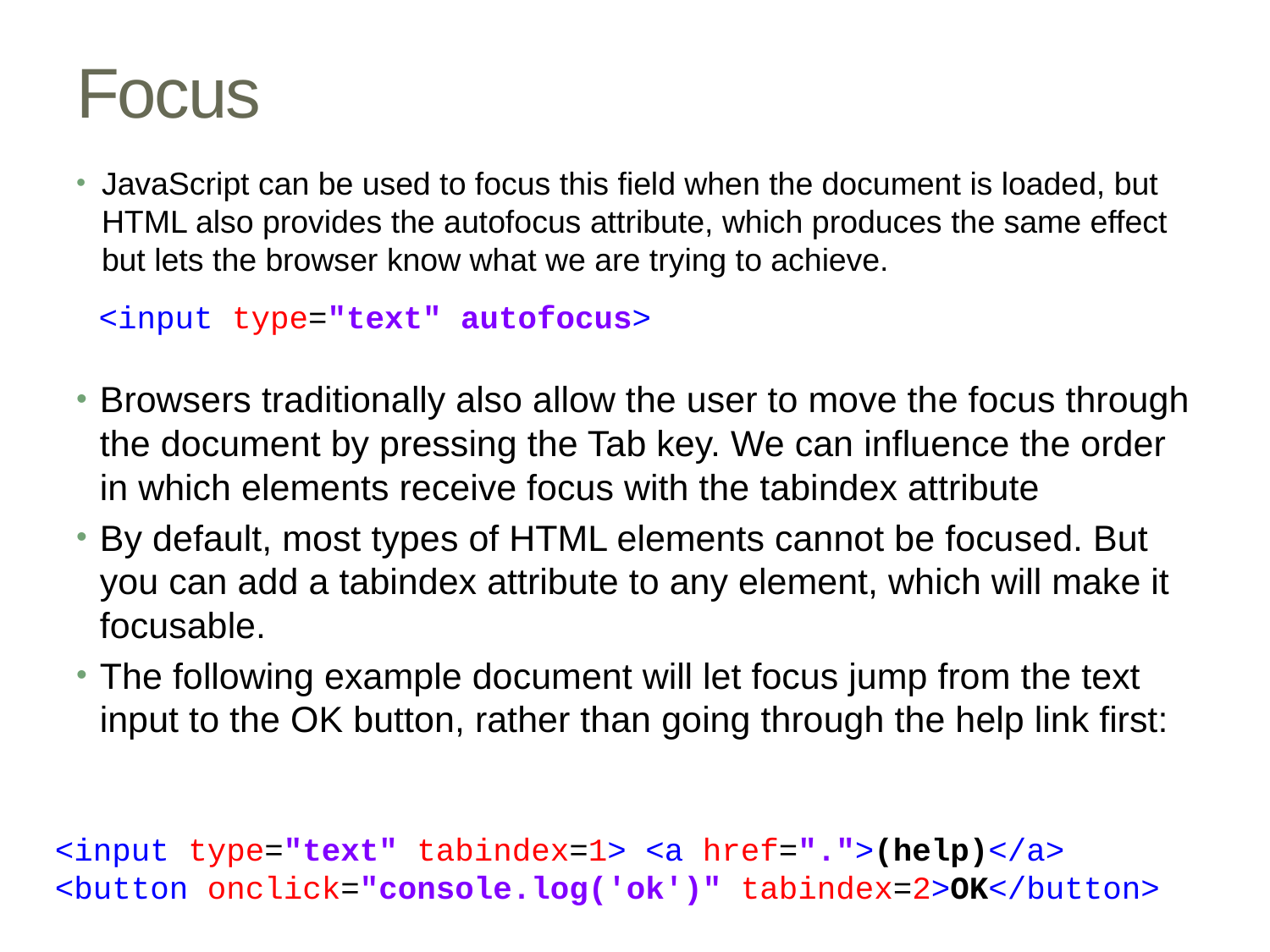

# Focus
JavaScript can be used to focus this field when the document is loaded, but HTML also provides the autofocus attribute, which produces the same effect but lets the browser know what we are trying to achieve.

<input type="text" autofocus>
Browsers traditionally also allow the user to move the focus through the document by pressing the Tab key. We can influence the order in which elements receive focus with the tabindex attribute
By default, most types of HTML elements cannot be focused. But you can add a tabindex attribute to any element, which will make it focusable.
The following example document will let focus jump from the text input to the OK button, rather than going through the help link first:
<input type="text" tabindex=1> <a href=".">(help)</a>
<button onclick="console.log('ok')" tabindex=2>OK</button>